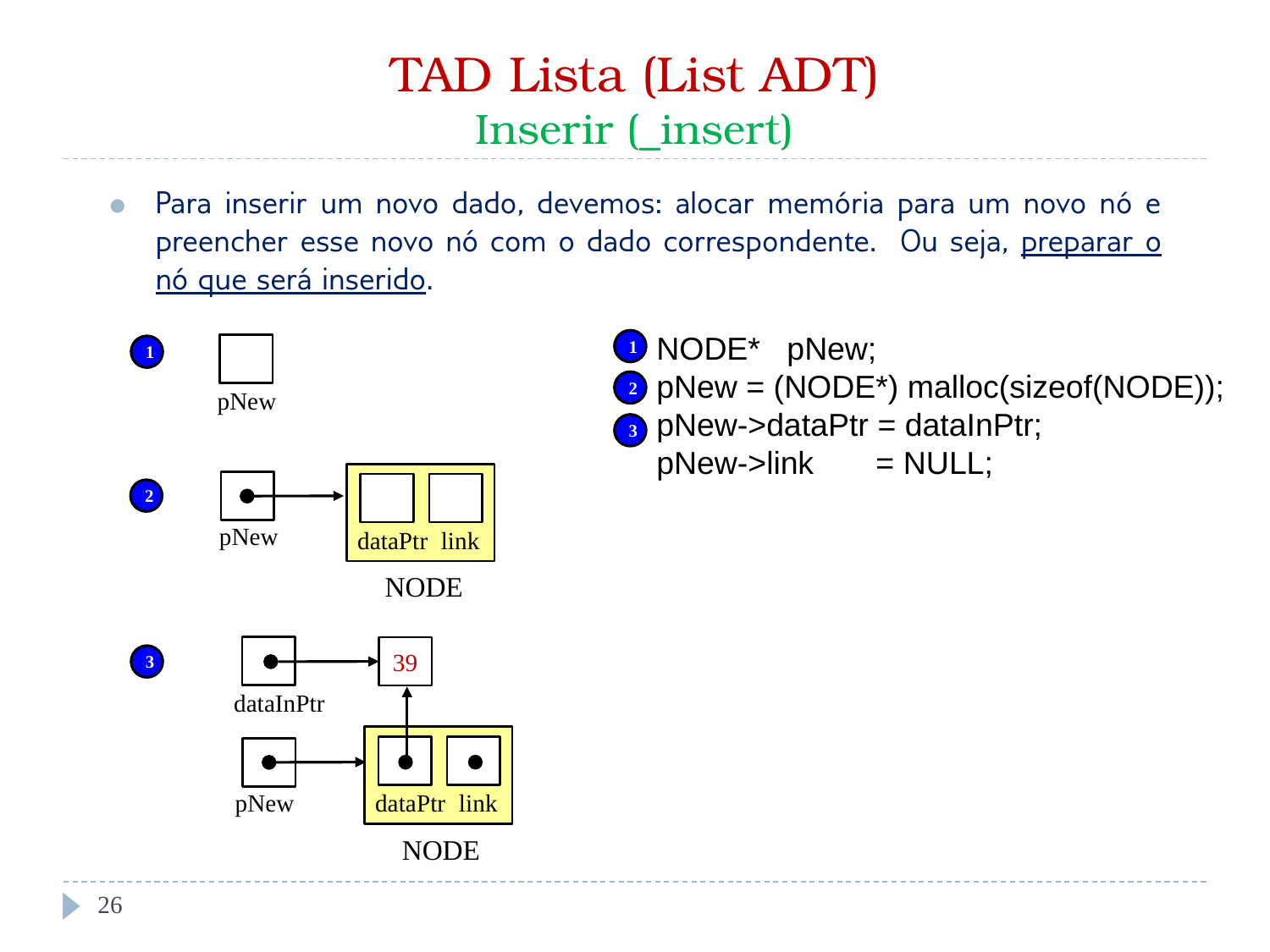

# TAD Lista (List ADT) Inserir (_insert)

Para inserir um novo dado, devemos: alocar memória para um novo nó e preencher esse novo nó com o dado correspondente.  Ou seja, preparar o nó que será inserido.
NODE*   pNew;
pNew = (NODE*) malloc(sizeof(NODE));
pNew->dataPtr = dataInPtr;
pNew->link       = NULL;
1

pNew
1
2
3

dataPtr
link

pNew
NODE
2

39

dataInPtr

dataPtr
link

pNew
NODE
3
26